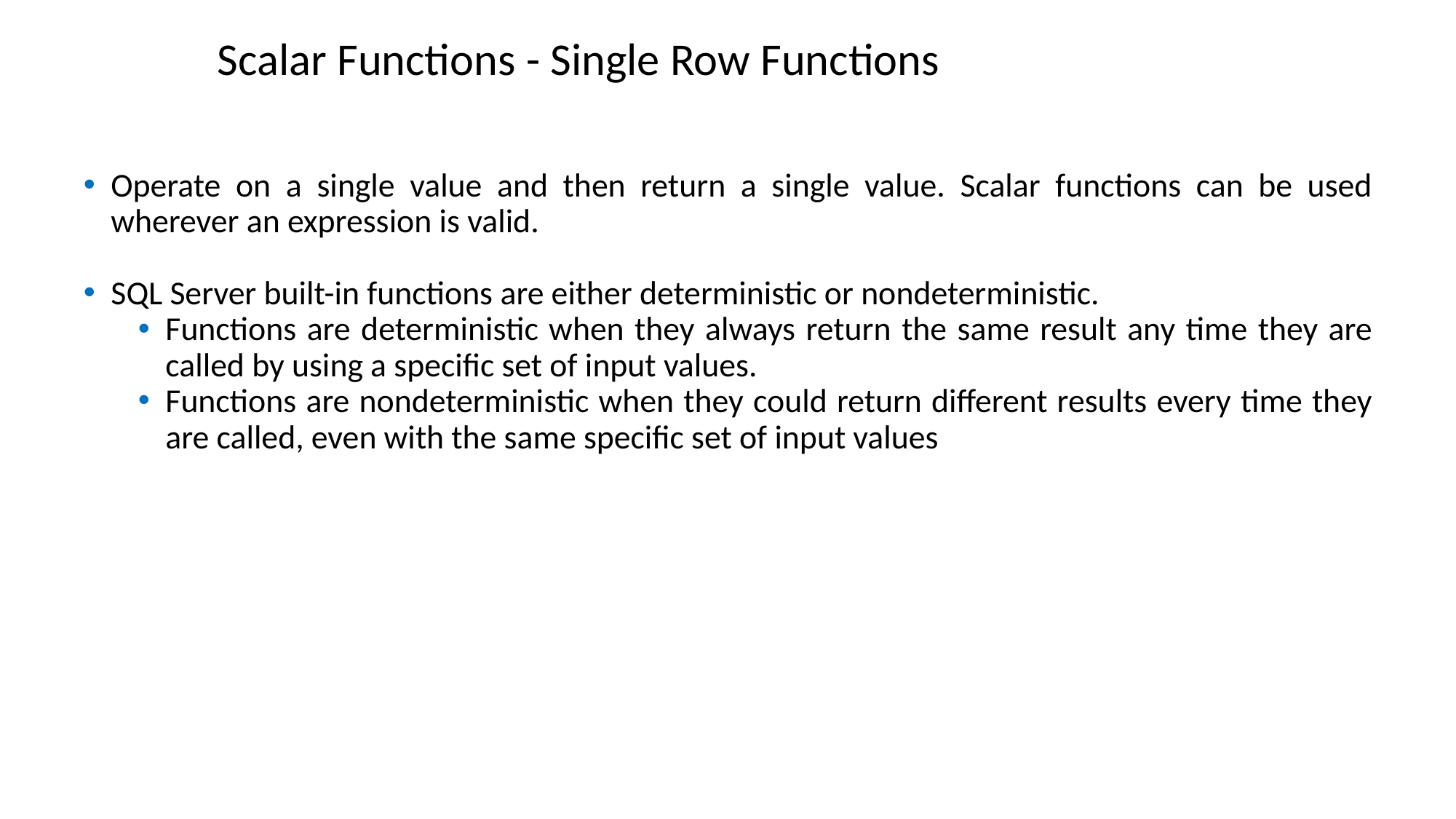

Scalar Functions - Single Row Functions
Operate on a single value and then return a single value. Scalar functions can be used wherever an expression is valid.

SQL Server built-in functions are either deterministic or nondeterministic.
Functions are deterministic when they always return the same result any time they are called by using a specific set of input values.
Functions are nondeterministic when they could return different results every time they are called, even with the same specific set of input values